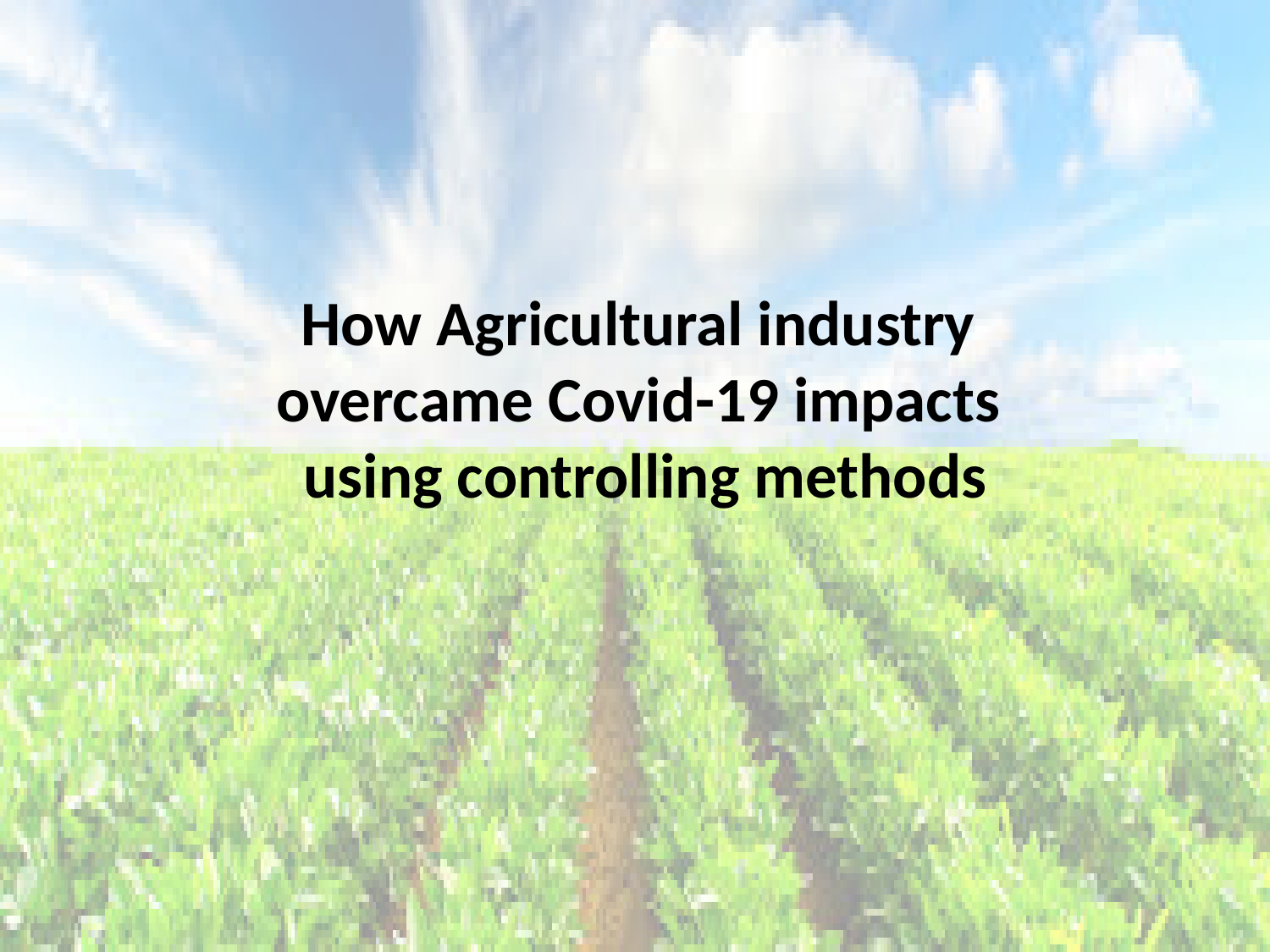

# How Agricultural industry overcame Covid-19 impacts using controlling methods